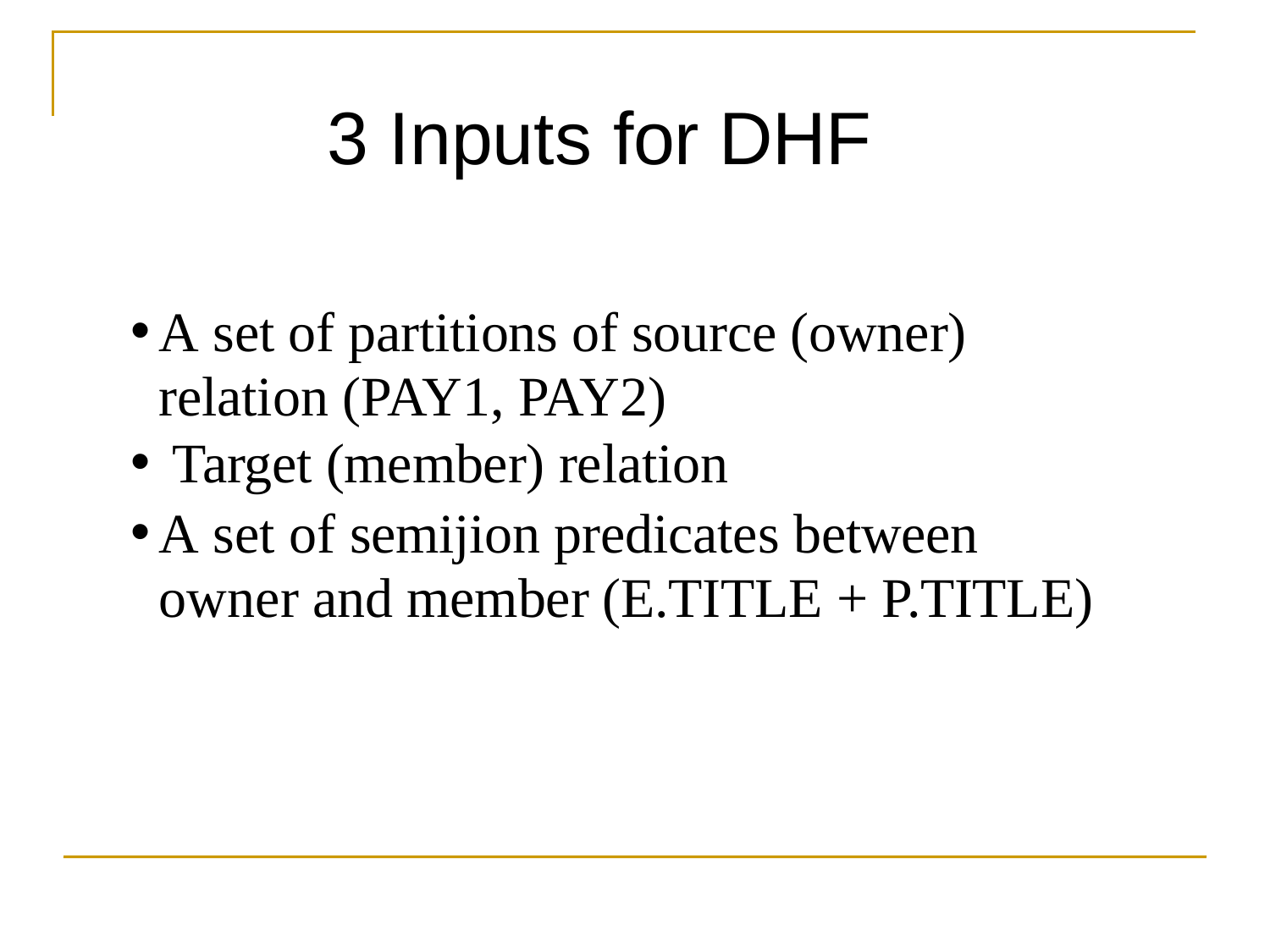

3 Inputs for DHF
A set of partitions of source (owner) relation (PAY1, PAY2)
Target (member) relation
A set of semijion predicates between owner and member (E.TITLE + P.TITLE)